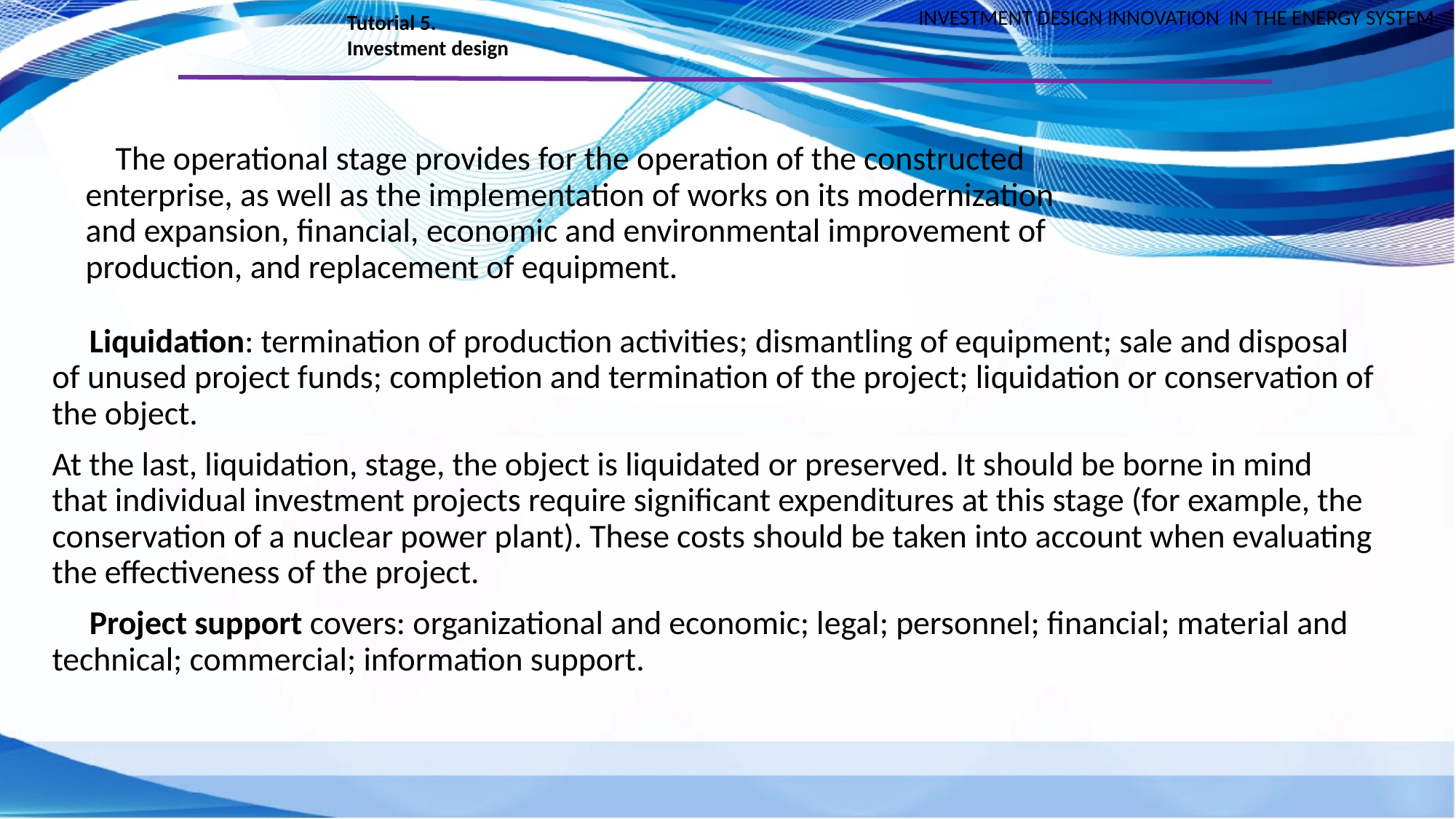

INVESTMENT DESIGN INNOVATION  IN THE ENERGY SYSTEM
Tutorial 5.
Investment design
    The operational stage provides for the operation of the constructed enterprise, as well as the implementation of works on its modernization and expansion, financial, economic and environmental improvement of production, and replacement of equipment.

     Liquidation: termination of production activities; dismantling of equipment; sale and disposal of unused project funds; completion and termination of the project; liquidation or conservation of the object.
At the last, liquidation, stage, the object is liquidated or preserved. It should be borne in mind that individual investment projects require significant expenditures at this stage (for example, the conservation of a nuclear power plant). These costs should be taken into account when evaluating the effectiveness of the project.
     Project support covers: organizational and economic; legal; personnel; financial; material and technical; commercial; information support.